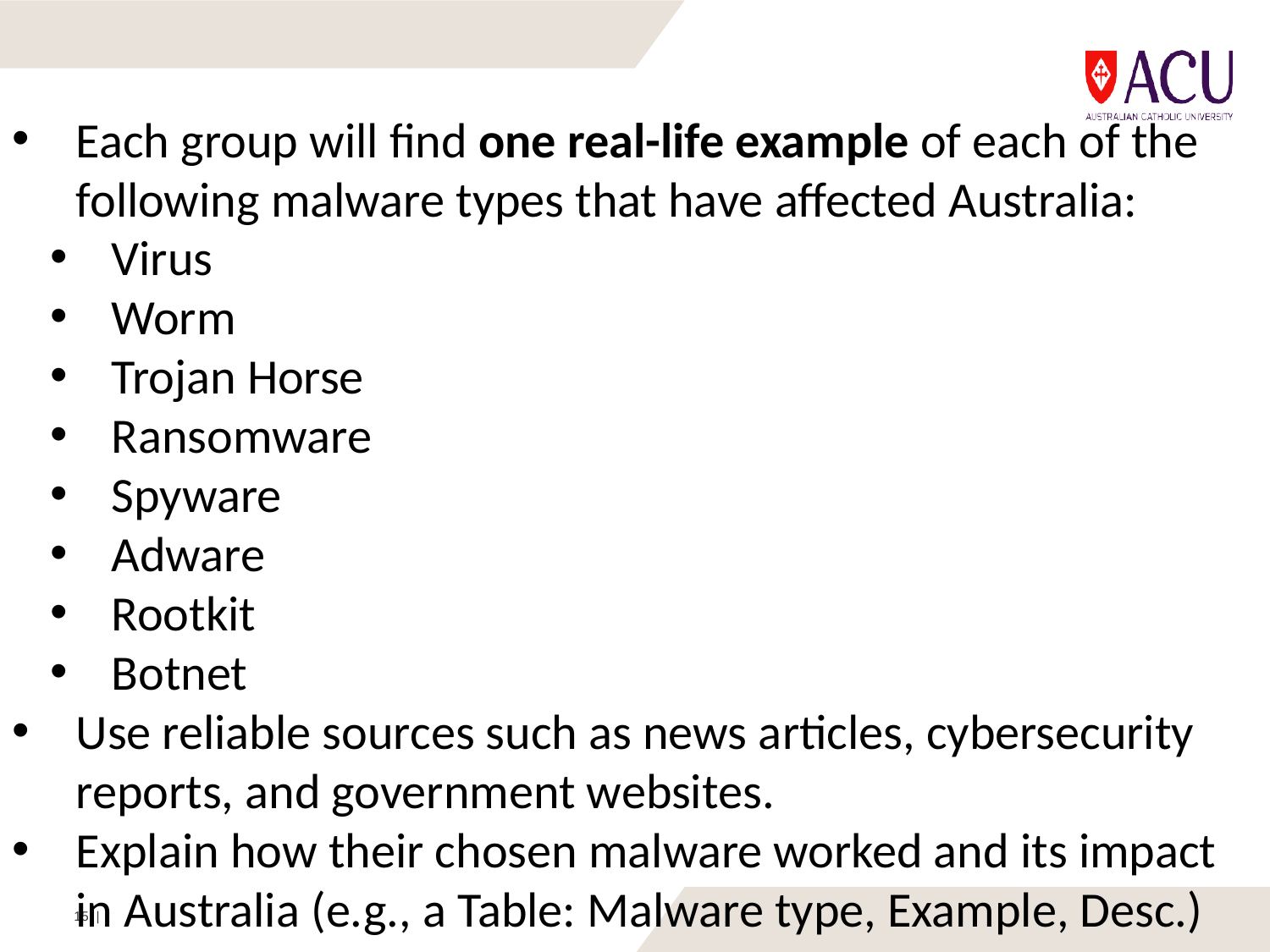

Each group will find one real-life example of each of the following malware types that have affected Australia:
Virus
Worm
Trojan Horse
Ransomware
Spyware
Adware
Rootkit
Botnet
Use reliable sources such as news articles, cybersecurity reports, and government websites.
Explain how their chosen malware worked and its impact in Australia (e.g., a Table: Malware type, Example, Desc.)

15 |